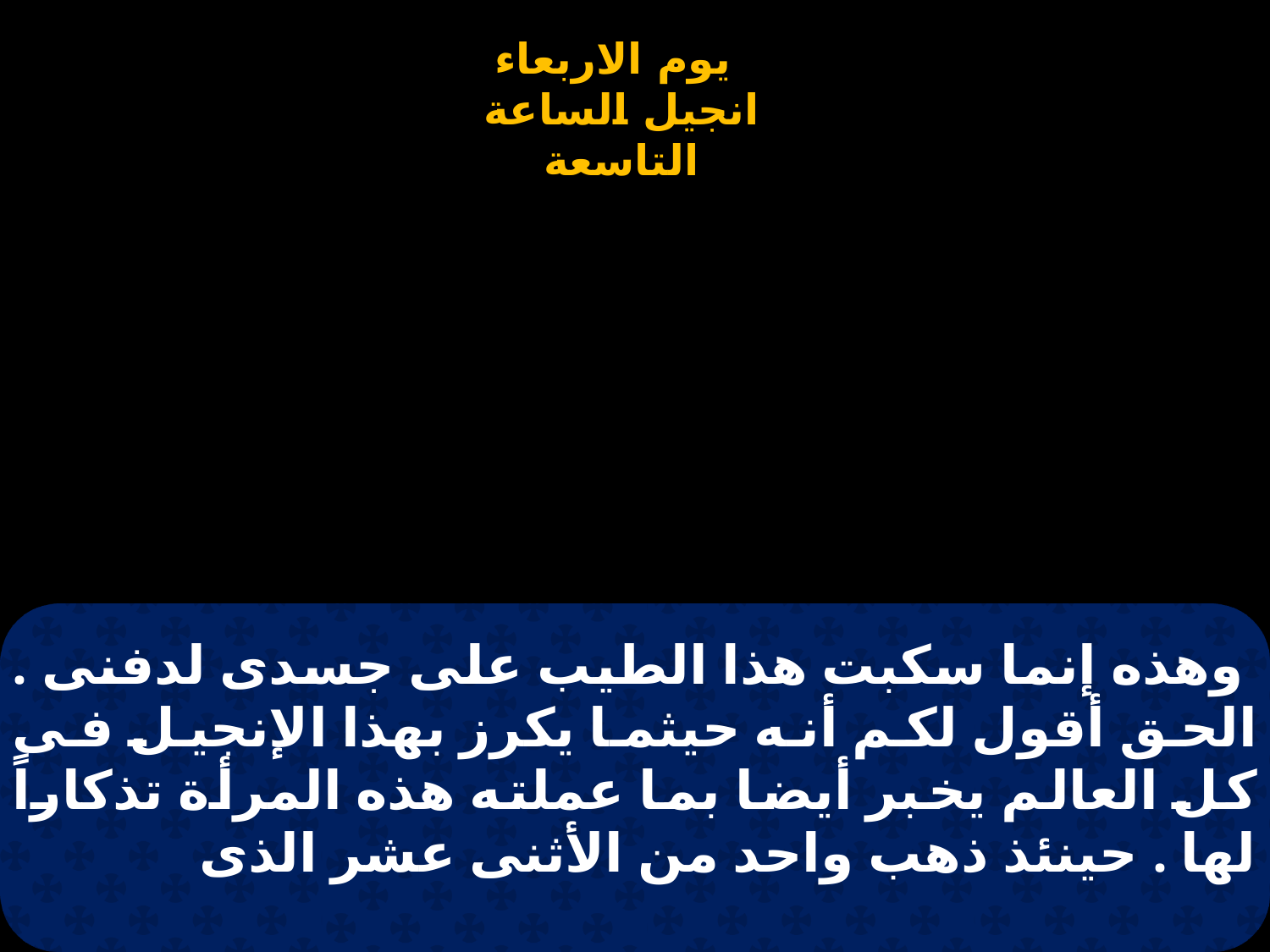

# وهذه إنما سكبت هذا الطيب على جسدى لدفنى . الحق أقول لكم أنه حيثما يكرز بهذا الإنجيل فى كل العالم يخبر أيضا بما عملته هذه المرأة تذكاراً لها . حينئذ ذهب واحد من الأثنى عشر الذى